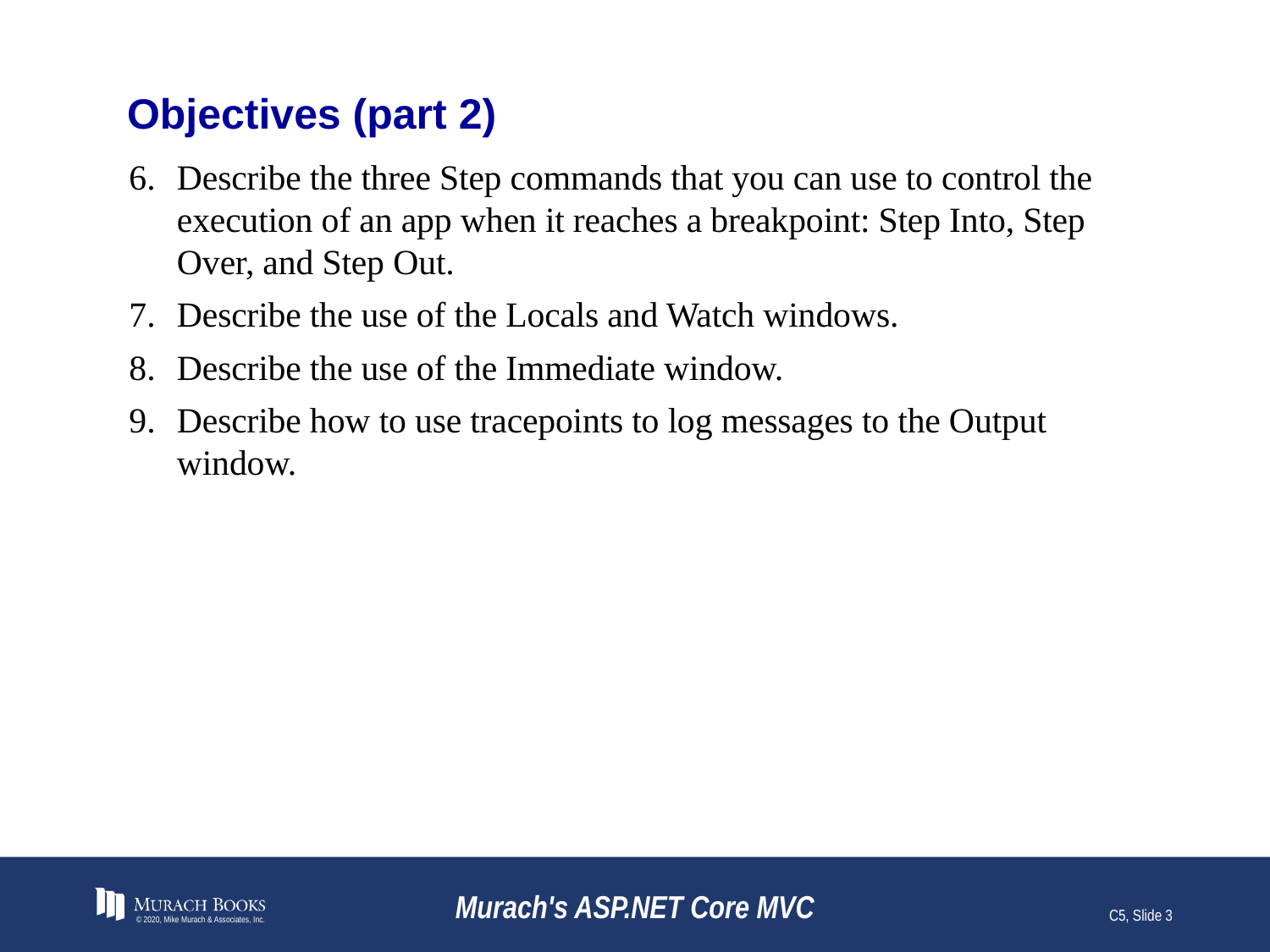

# Objectives (part 2)
Describe the three Step commands that you can use to control the execution of an app when it reaches a breakpoint: Step Into, Step Over, and Step Out.
Describe the use of the Locals and Watch windows.
Describe the use of the Immediate window.
Describe how to use tracepoints to log messages to the Output window.

© 2020, Mike Murach & Associates, Inc.
Murach's ASP.NET Core MVC

C5, Slide 3